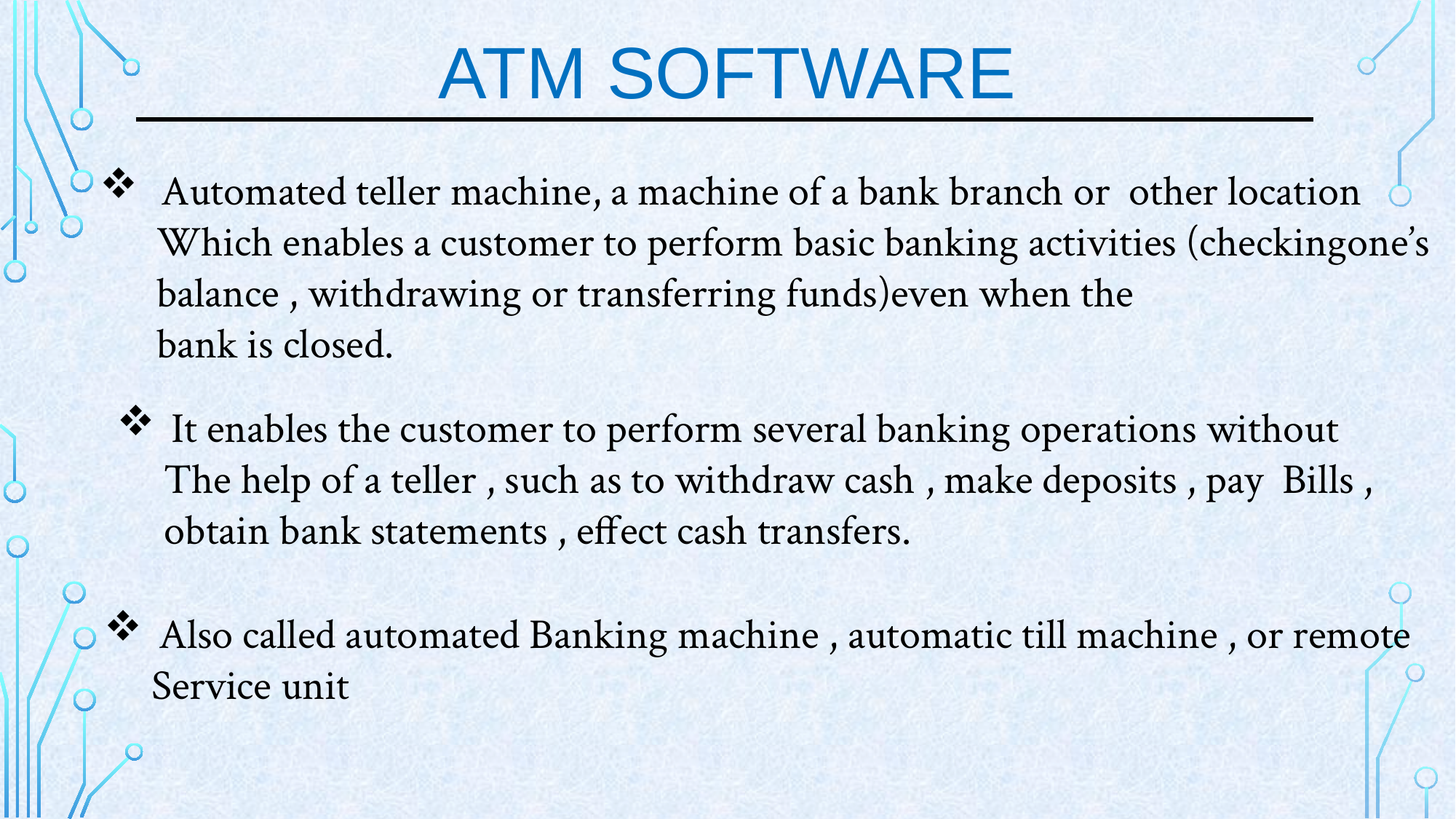

ATM SOFTWARE
Automated teller machine, a machine of a bank branch or  other location
      Which enables a customer to perform basic banking activities (checkingone’s
      balance , withdrawing or transferring funds)even when the
      bank is closed.
It enables the customer to perform several banking operations without
     The help of a teller , such as to withdraw cash , make deposits , pay  Bills ,
     obtain bank statements , effect cash transfers.
Also called automated Banking machine , automatic till machine , or remote
     Service unit